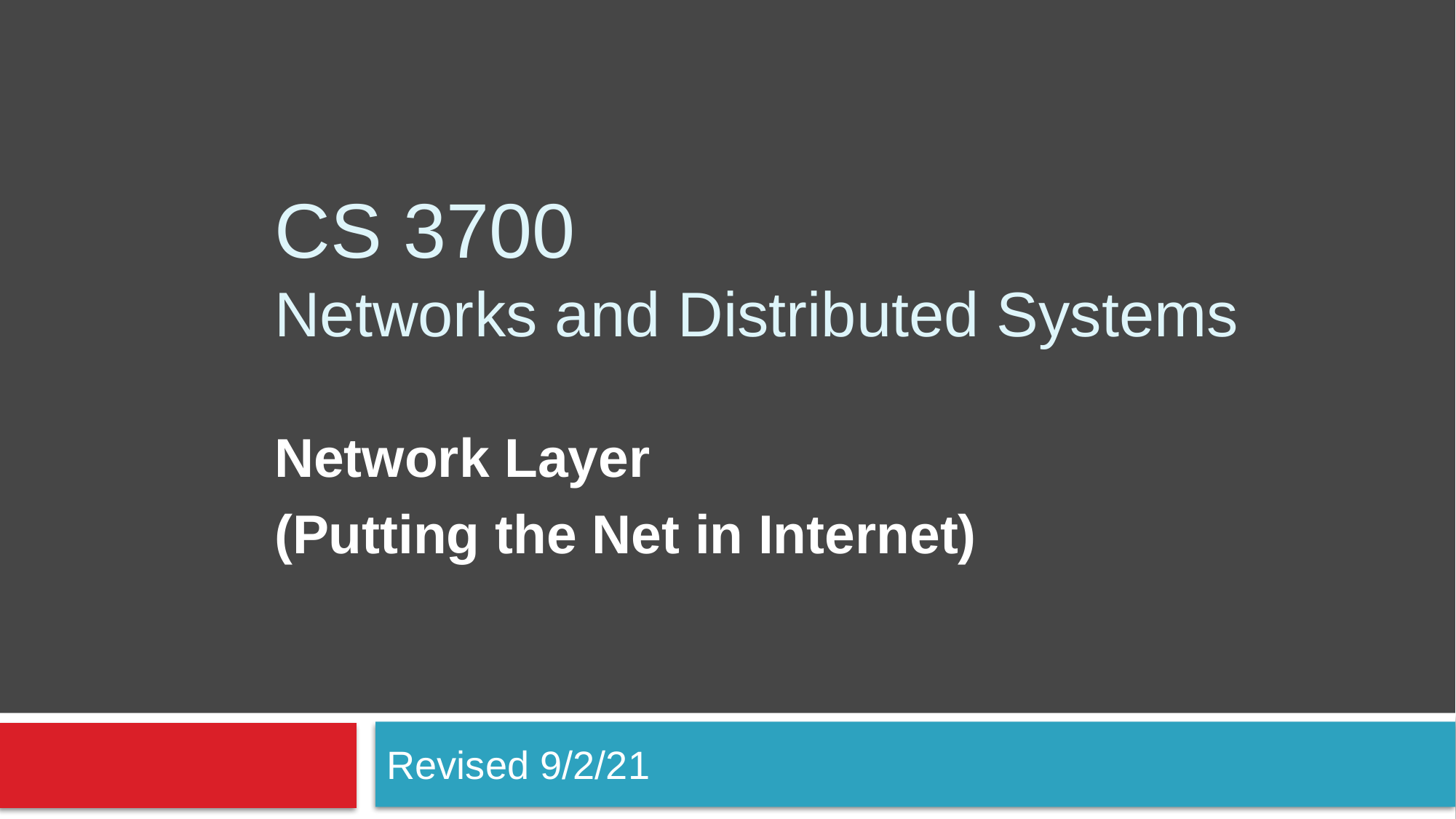

# CS 3700 Networks and Distributed Systems
Network Layer
(Putting the Net in Internet)
Revised 9/2/21